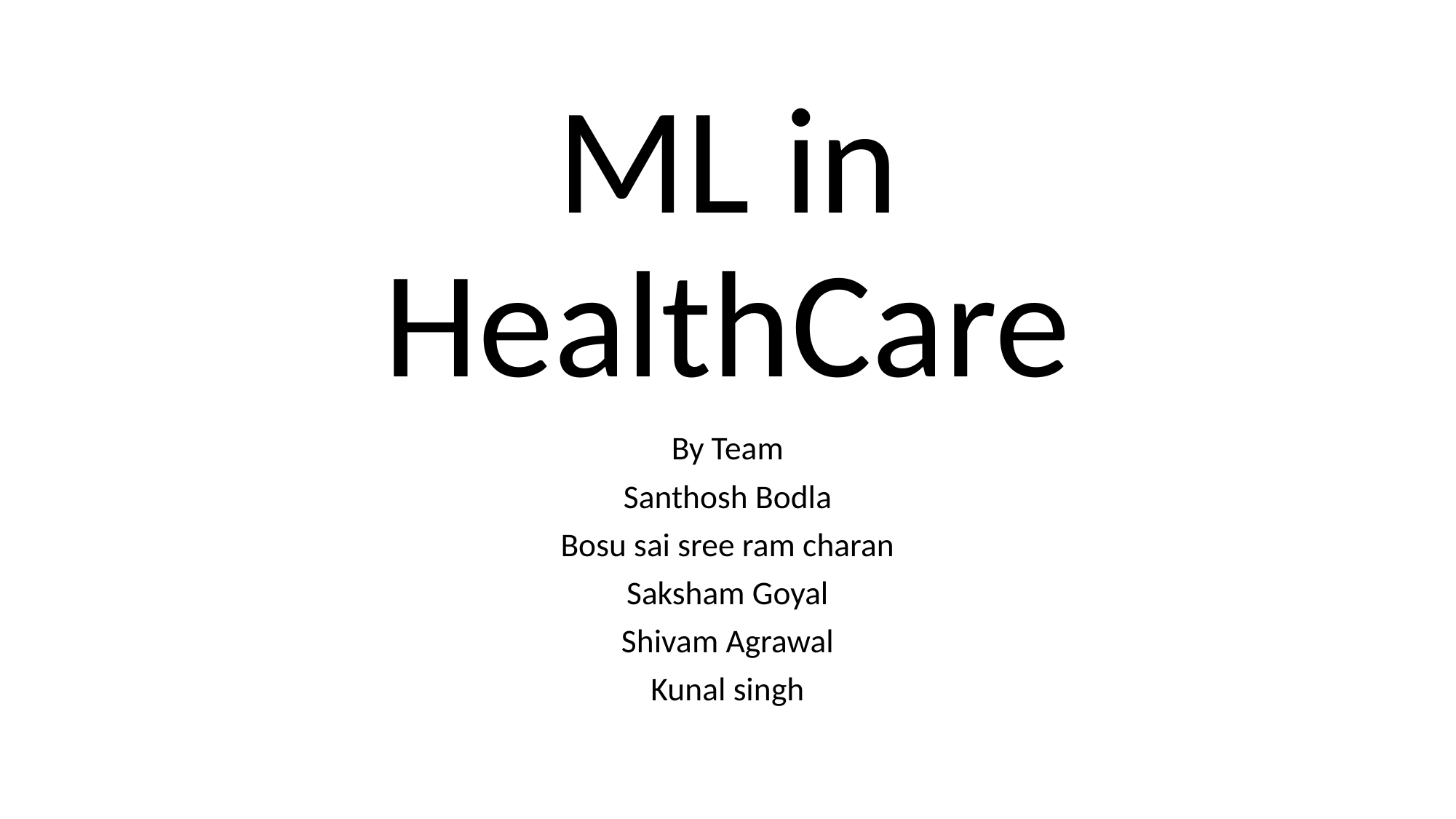

# ML in HealthCare
By Team
Santhosh Bodla
Bosu sai sree ram charan
Saksham Goyal
Shivam Agrawal
Kunal singh